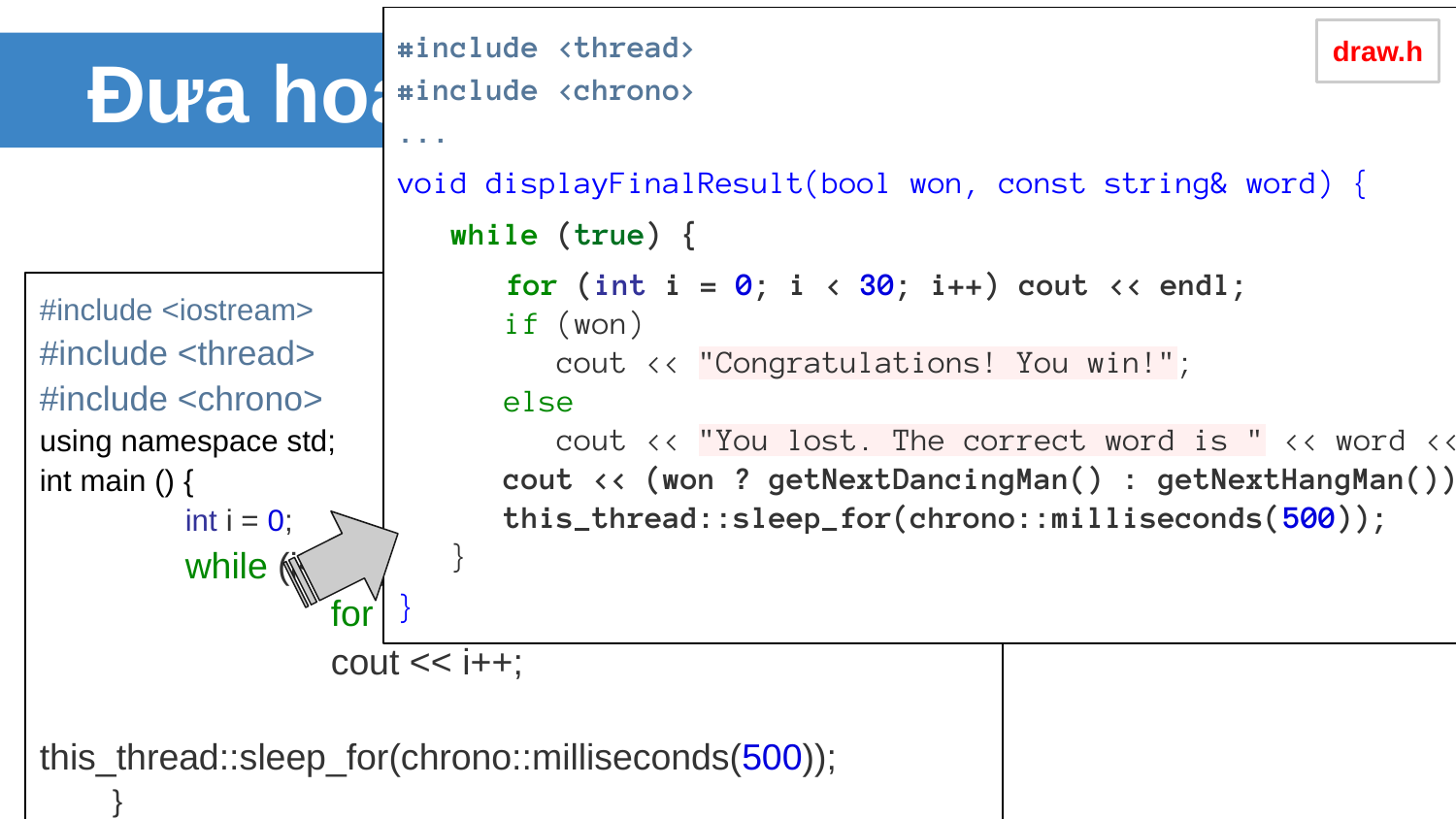

#include <thread>
#include <chrono>
...
void displayFinalResult(bool won, const string& word) {
   while (true) {
  for (int i = 0; i < 30; i++) cout << endl;
      if (won)
         cout << "Congratulations! You win!";
      else
         cout << "You lost. The correct word is " << word << endl;
      cout << (won ? getNextDancingMan() : getNextHangMan());
      this_thread::sleep_for(chrono::milliseconds(500));
   }
}
draw.h
# Đưa hoạt hình vào hangman

#include <iostream>
#include <thread>
#include <chrono>
using namespace std;
int main () {
	int i = 0;
	while (i<100) {
 		for (int i = 0; i < 30; i++) cout << endl;
		cout << i++;
 		this_thread::sleep_for(chrono::milliseconds(500));
}
}